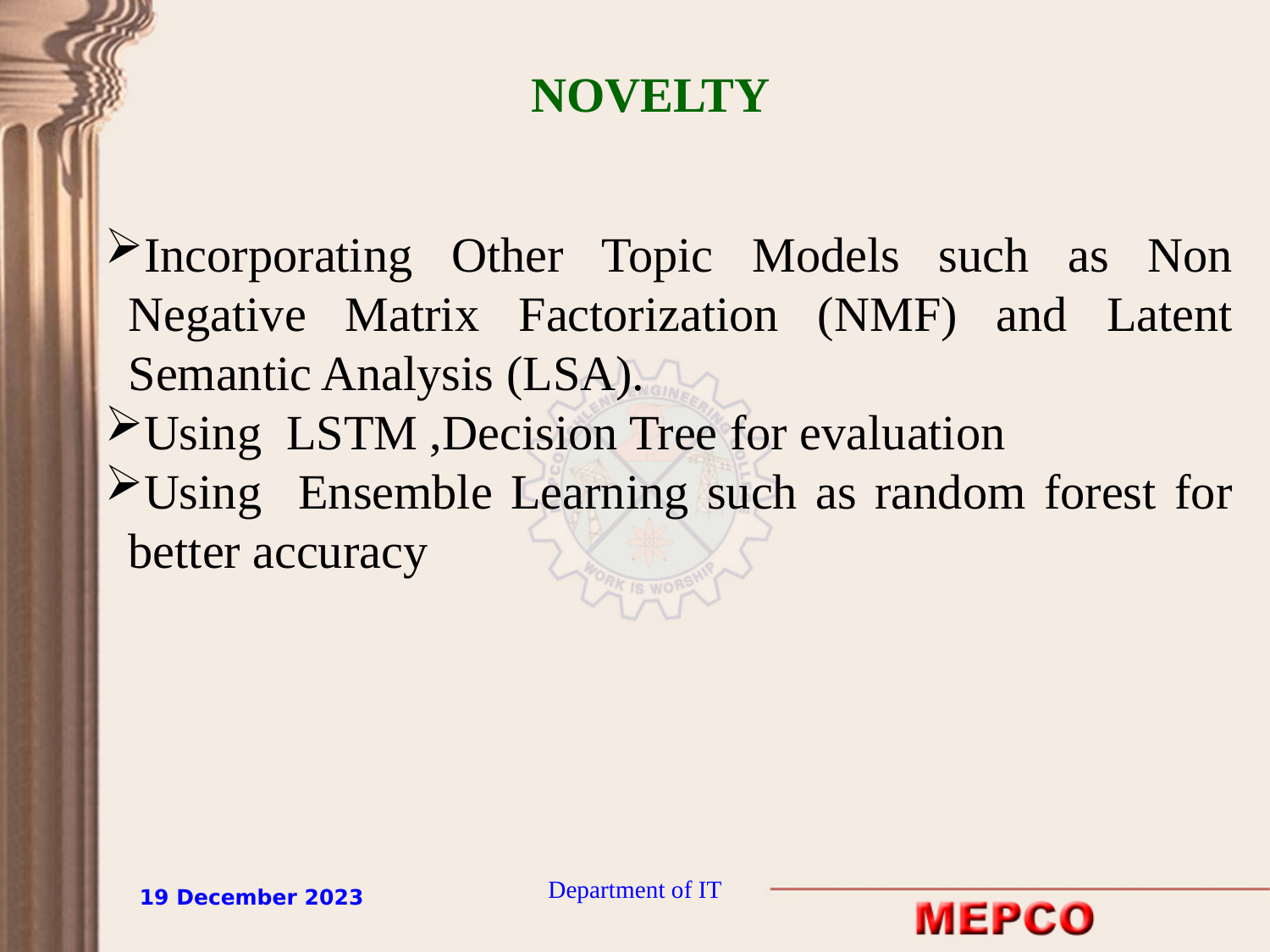

NOVELTY
Incorporating Other Topic Models such as Non Negative Matrix Factorization (NMF) and Latent Semantic Analysis (LSA).
Using  LSTM ,Decision Tree for evaluation
Using  Ensemble Learning such as random forest for better accuracy

Department of IT